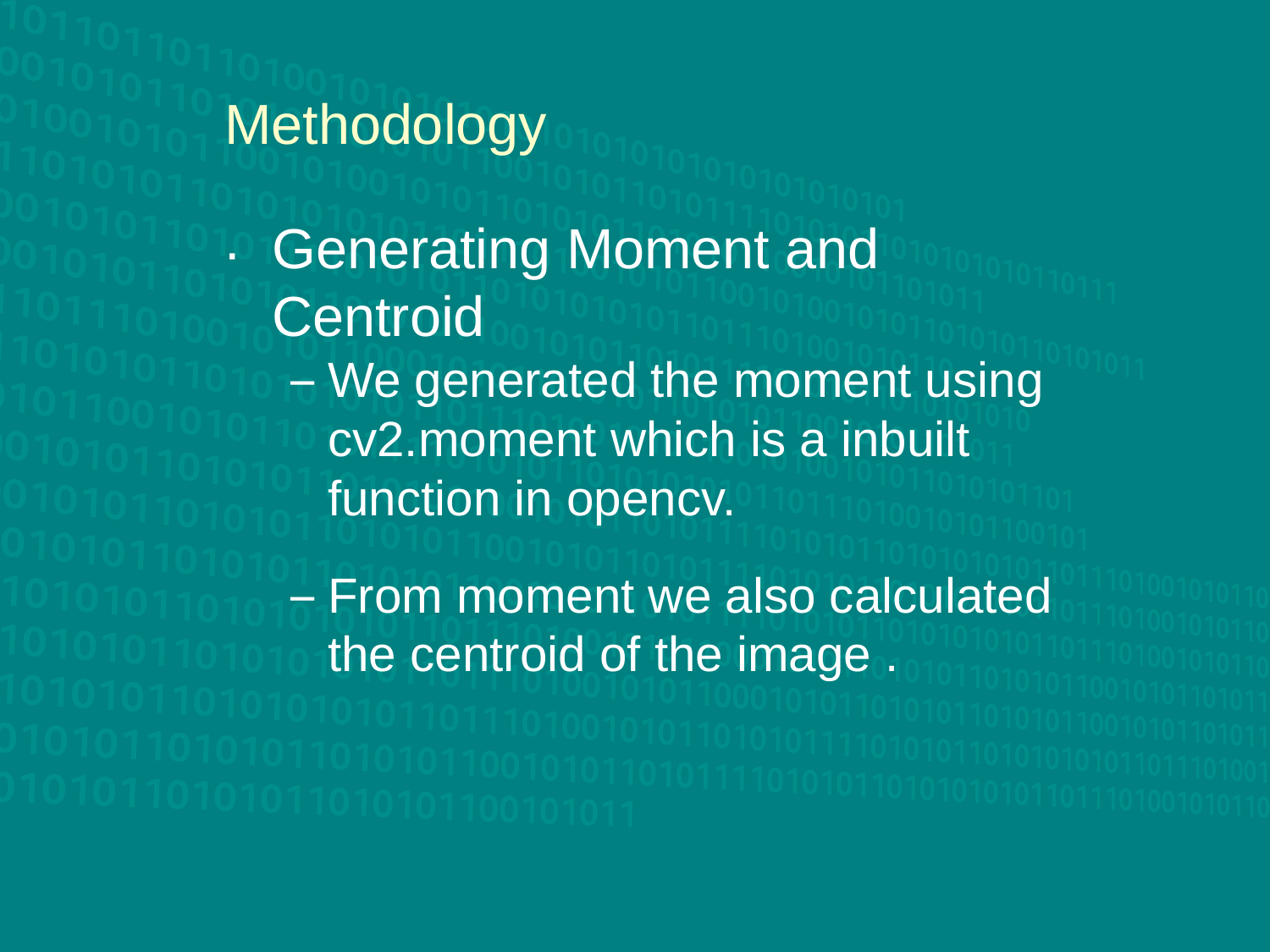

Methodology
Generating Moment and Centroid
We generated the moment using cv2.moment which is a inbuilt function in opencv.

From moment we also calculated the centroid of the image .